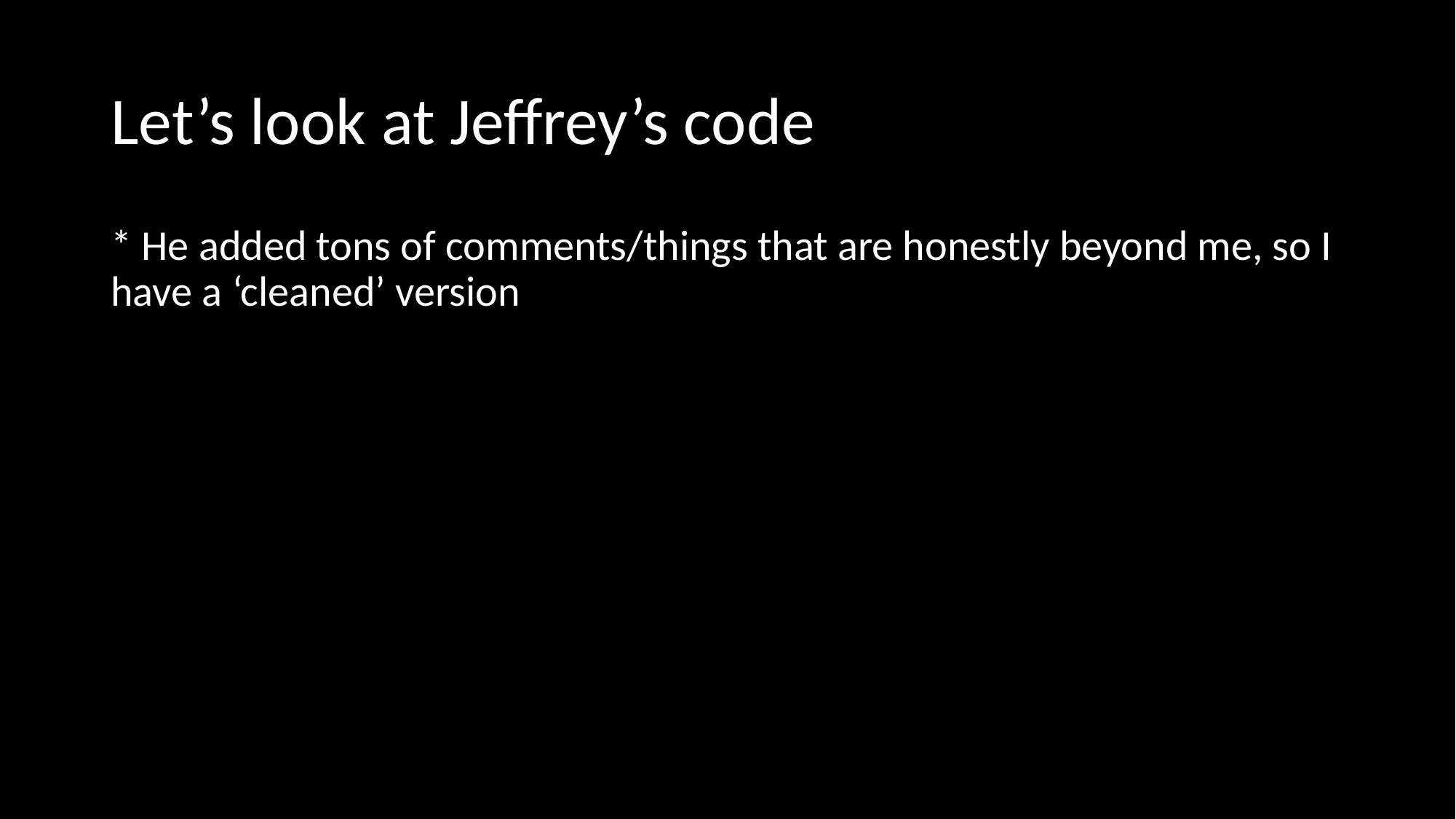

# Let’s look at Jeffrey’s code
* He added tons of comments/things that are honestly beyond me, so I have a ‘cleaned’ version